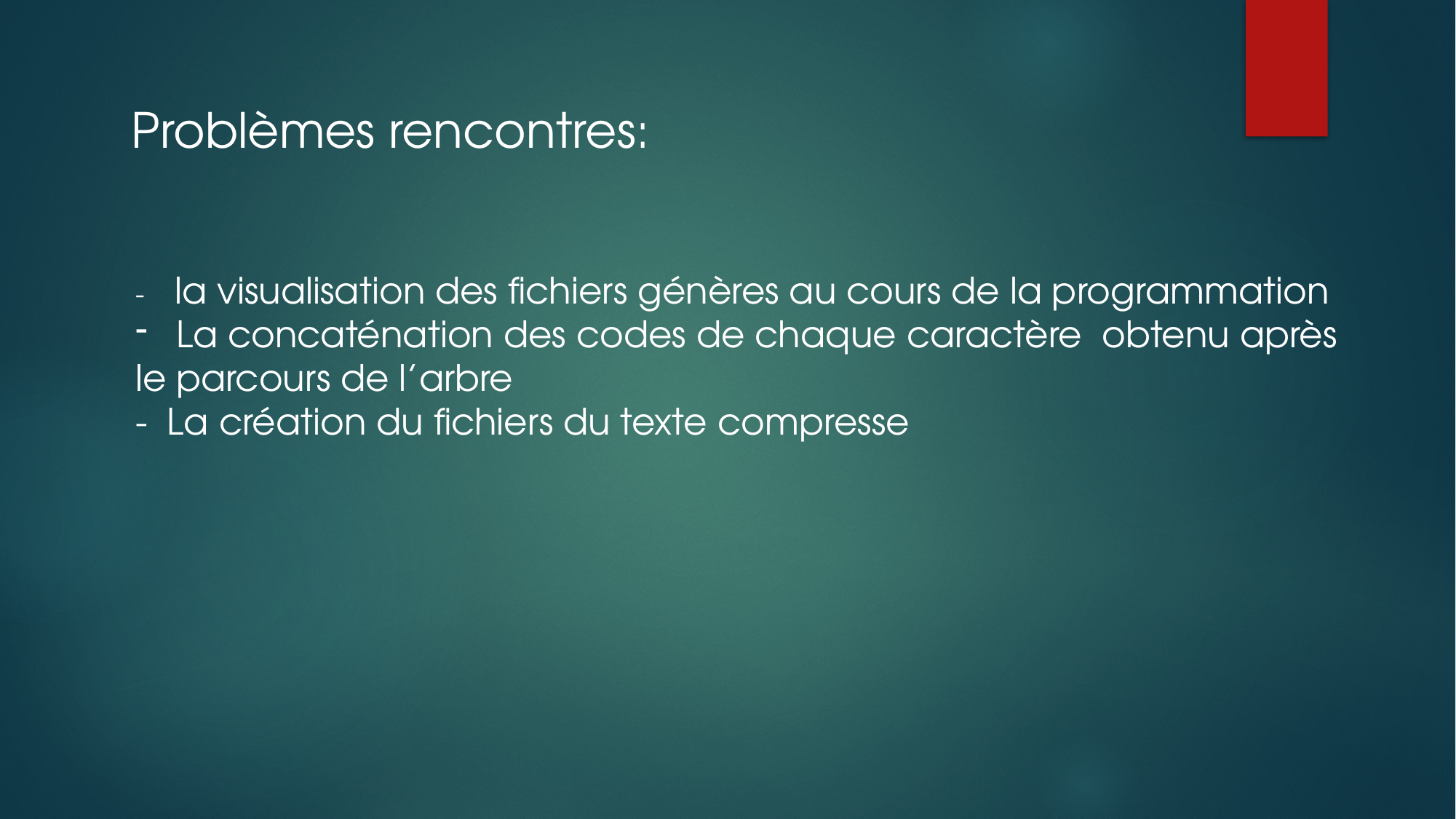

Problèmes rencontres:
-    la visualisation des fichiers génères au cours de la programmation
La concaténation des codes de chaque caractère  obtenu après
le parcours de l’arbre
-  La création du fichiers du texte compresse